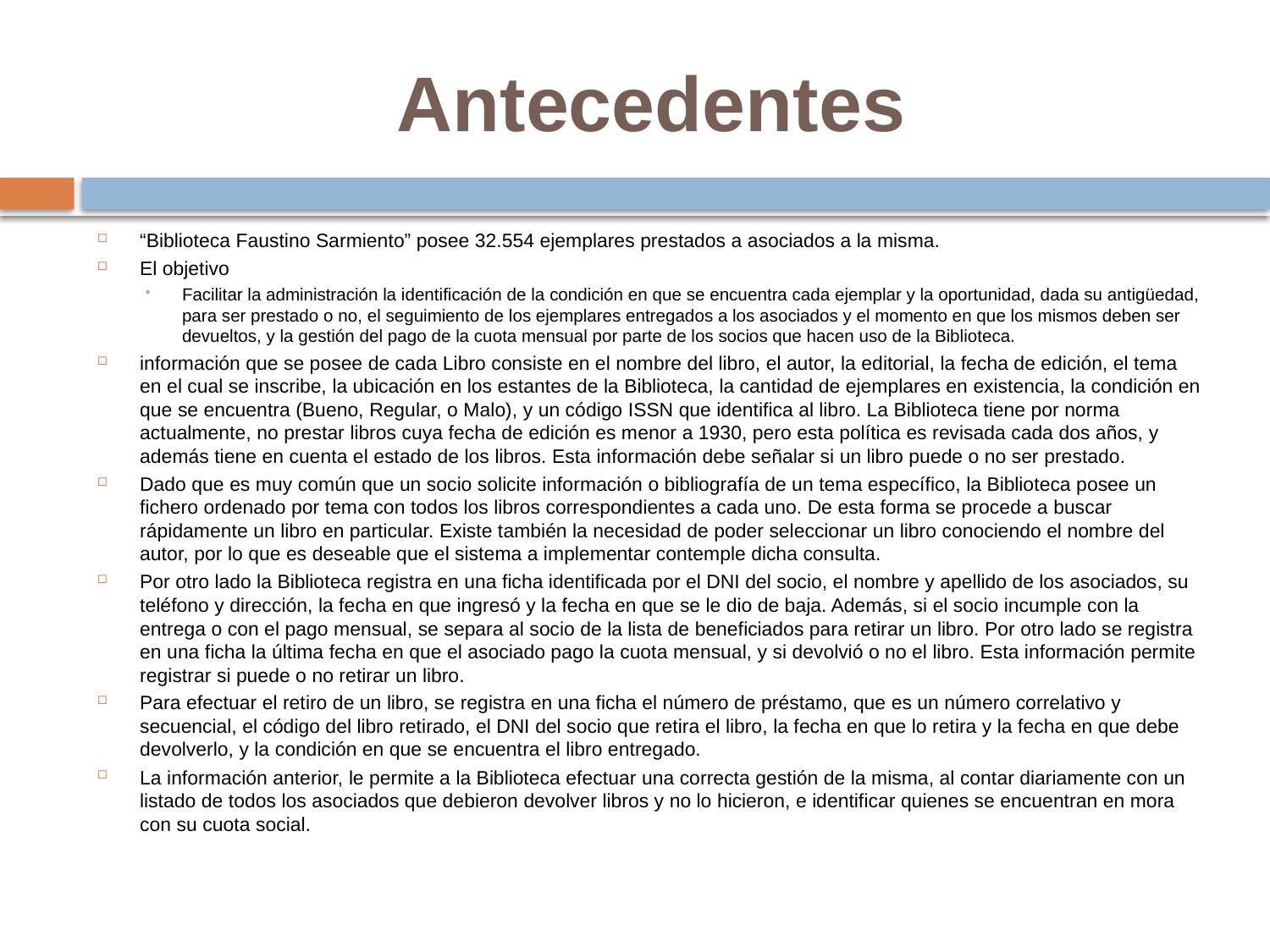

# Antecedentes
“Biblioteca Faustino Sarmiento” posee 32.554 ejemplares prestados a asociados a la misma.
El objetivo
Facilitar la administración la identificación de la condición en que se encuentra cada ejemplar y la oportunidad, dada su antigüedad, para ser prestado o no, el seguimiento de los ejemplares entregados a los asociados y el momento en que los mismos deben ser devueltos, y la gestión del pago de la cuota mensual por parte de los socios que hacen uso de la Biblioteca.
información que se posee de cada Libro consiste en el nombre del libro, el autor, la editorial, la fecha de edición, el tema en el cual se inscribe, la ubicación en los estantes de la Biblioteca, la cantidad de ejemplares en existencia, la condición en que se encuentra (Bueno, Regular, o Malo), y un código ISSN que identifica al libro. La Biblioteca tiene por norma actualmente, no prestar libros cuya fecha de edición es menor a 1930, pero esta política es revisada cada dos años, y además tiene en cuenta el estado de los libros. Esta información debe señalar si un libro puede o no ser prestado.
Dado que es muy común que un socio solicite información o bibliografía de un tema específico, la Biblioteca posee un fichero ordenado por tema con todos los libros correspondientes a cada uno. De esta forma se procede a buscar rápidamente un libro en particular. Existe también la necesidad de poder seleccionar un libro conociendo el nombre del autor, por lo que es deseable que el sistema a implementar contemple dicha consulta.
Por otro lado la Biblioteca registra en una ficha identificada por el DNI del socio, el nombre y apellido de los asociados, su teléfono y dirección, la fecha en que ingresó y la fecha en que se le dio de baja. Además, si el socio incumple con la entrega o con el pago mensual, se separa al socio de la lista de beneficiados para retirar un libro. Por otro lado se registra en una ficha la última fecha en que el asociado pago la cuota mensual, y si devolvió o no el libro. Esta información permite registrar si puede o no retirar un libro.
Para efectuar el retiro de un libro, se registra en una ficha el número de préstamo, que es un número correlativo y secuencial, el código del libro retirado, el DNI del socio que retira el libro, la fecha en que lo retira y la fecha en que debe devolverlo, y la condición en que se encuentra el libro entregado.
La información anterior, le permite a la Biblioteca efectuar una correcta gestión de la misma, al contar diariamente con un listado de todos los asociados que debieron devolver libros y no lo hicieron, e identificar quienes se encuentran en mora con su cuota social.